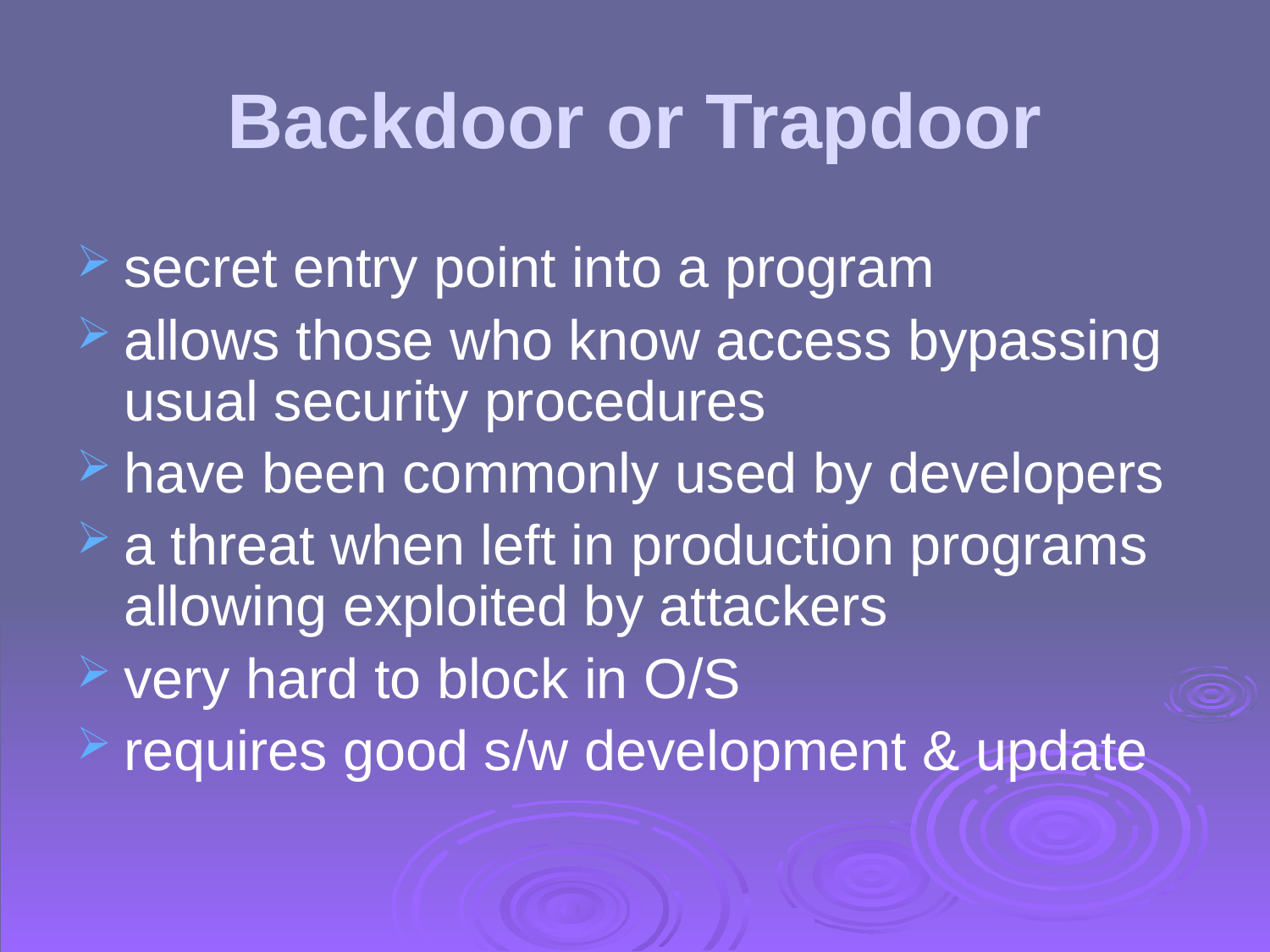

# Backdoor or Trapdoor
secret entry point into a program
allows those who know access bypassing usual security procedures
have been commonly used by developers
a threat when left in production programs allowing exploited by attackers
very hard to block in O/S
requires good s/w development & update